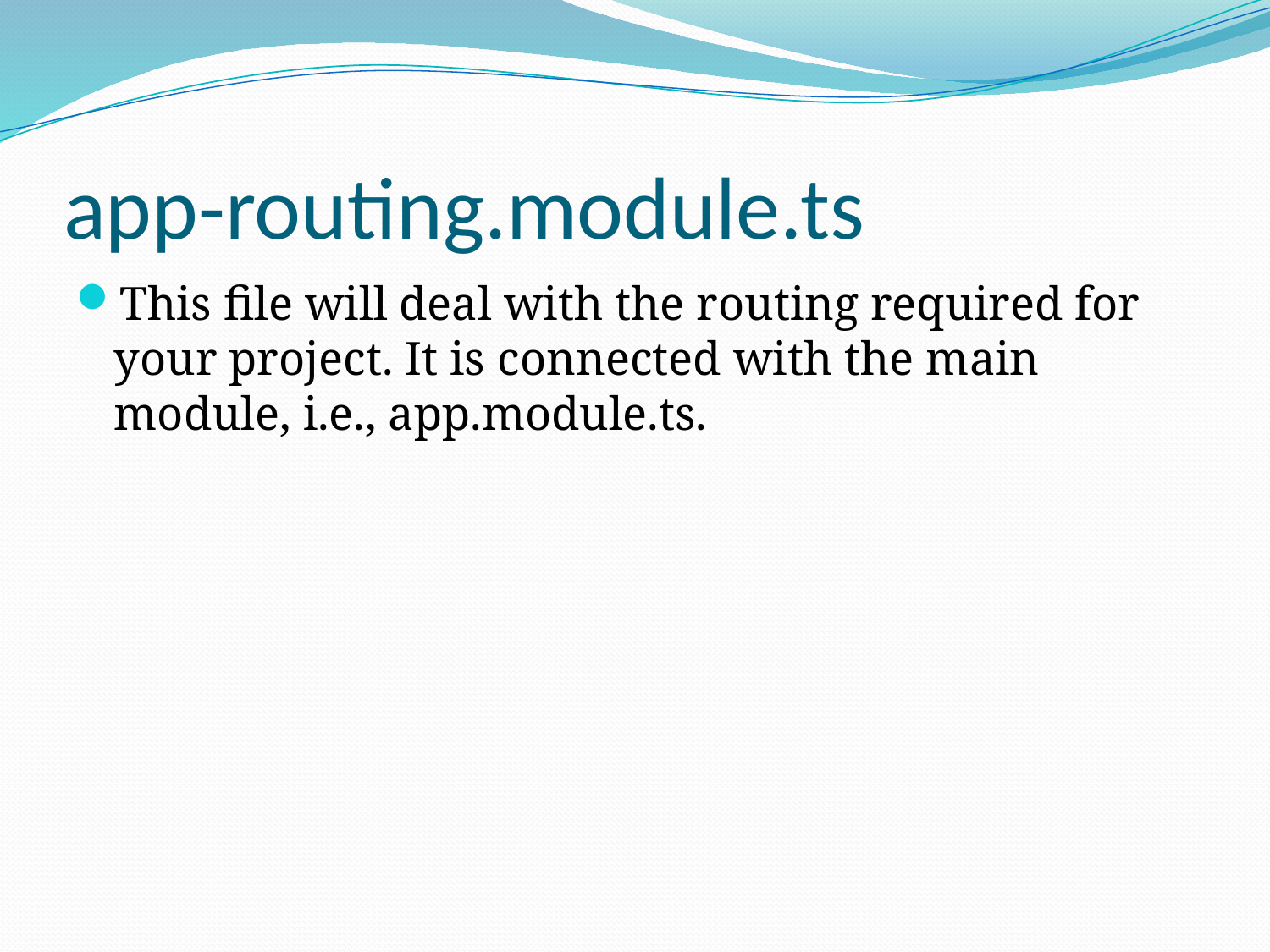

# app-routing.module.ts
This file will deal with the routing required for your project. It is connected with the main module, i.e., app.module.ts.